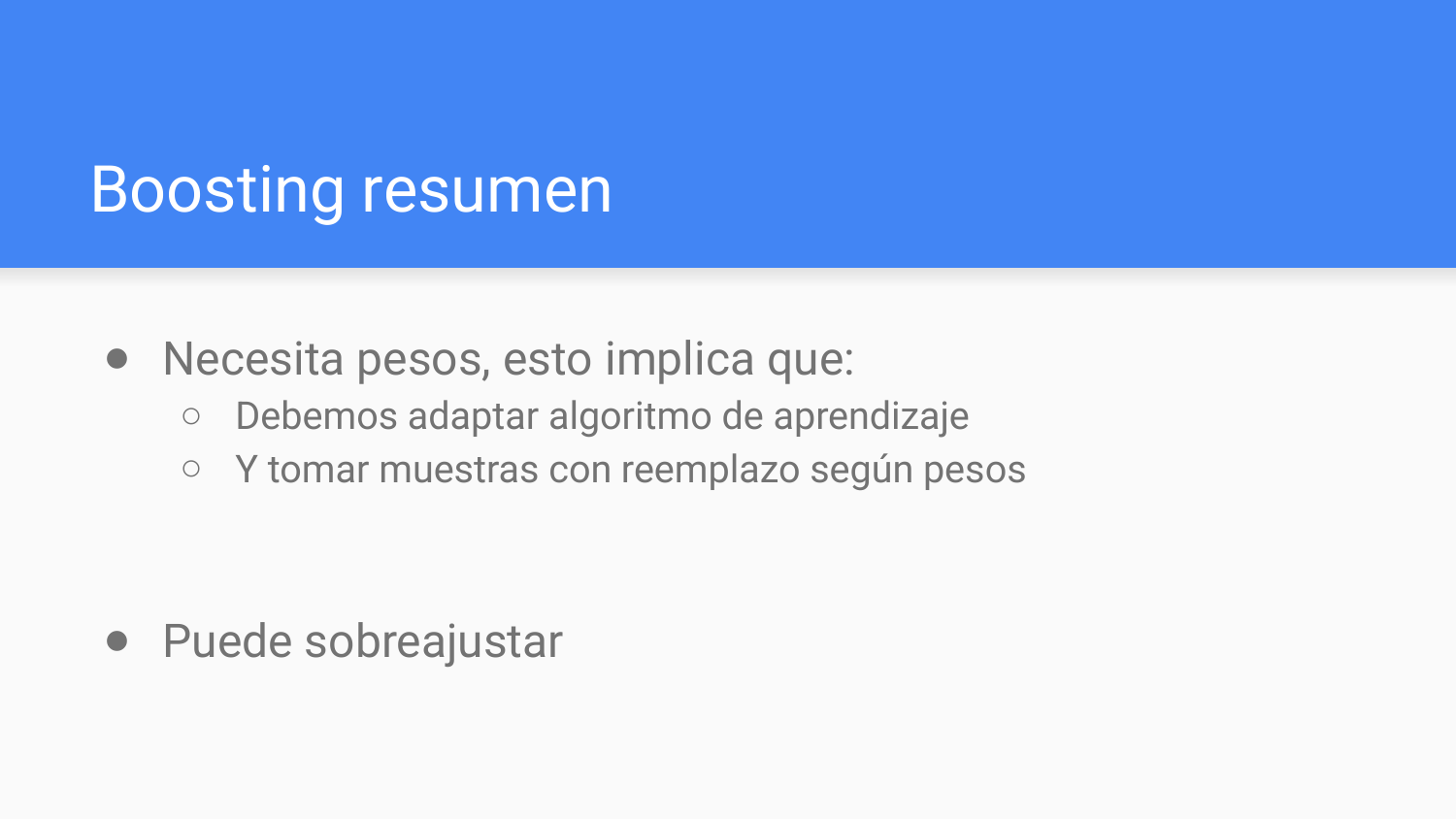

# Boosting resumen
Necesita pesos, esto implica que:
Debemos adaptar algoritmo de aprendizaje
Y tomar muestras con reemplazo según pesos

Puede sobreajustar